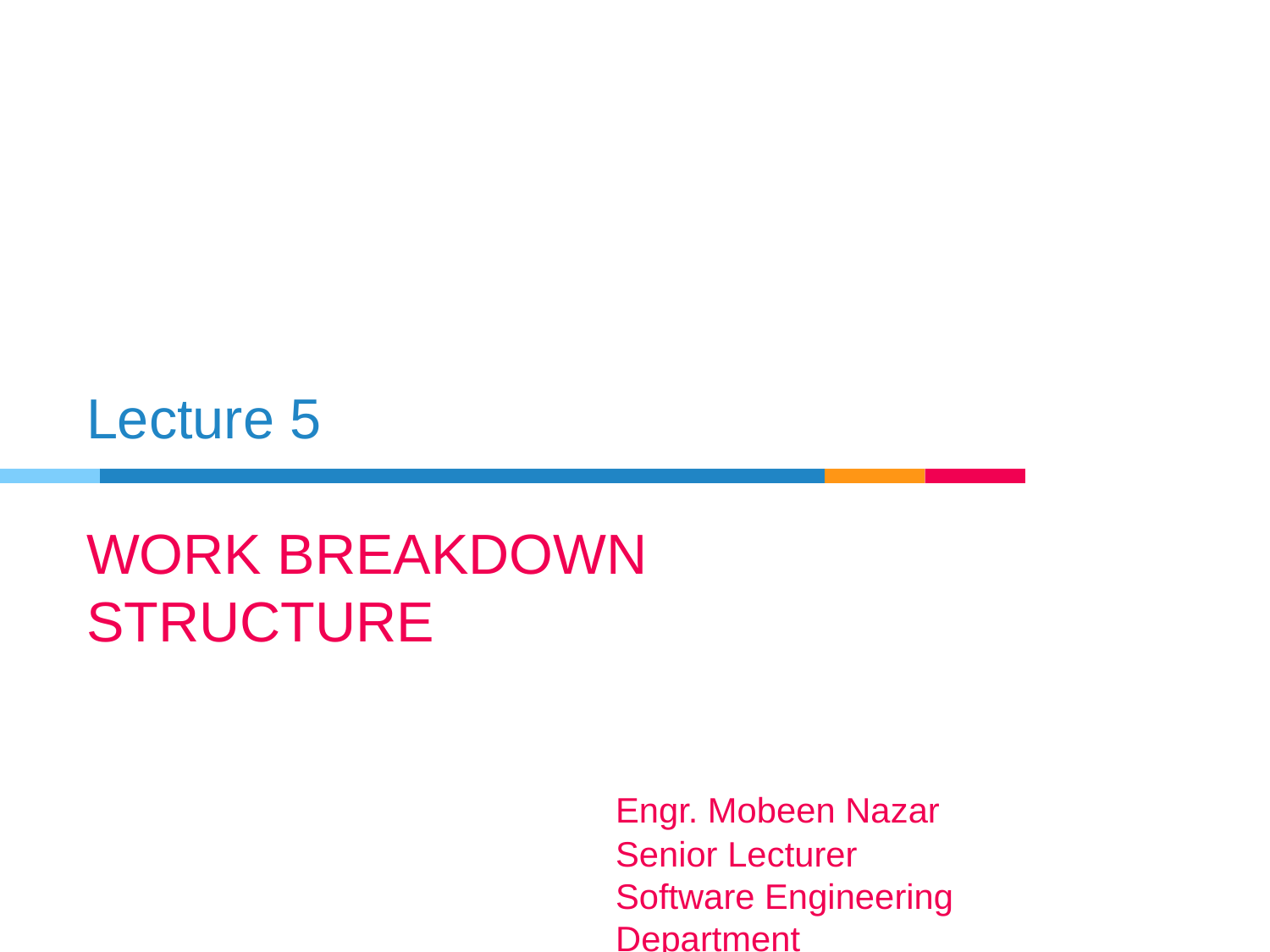

# Lecture 5 WORK BREAKDOWN STRUCTURE

Engr. Mobeen Nazar
Senior Lecturer
Software Engineering Department